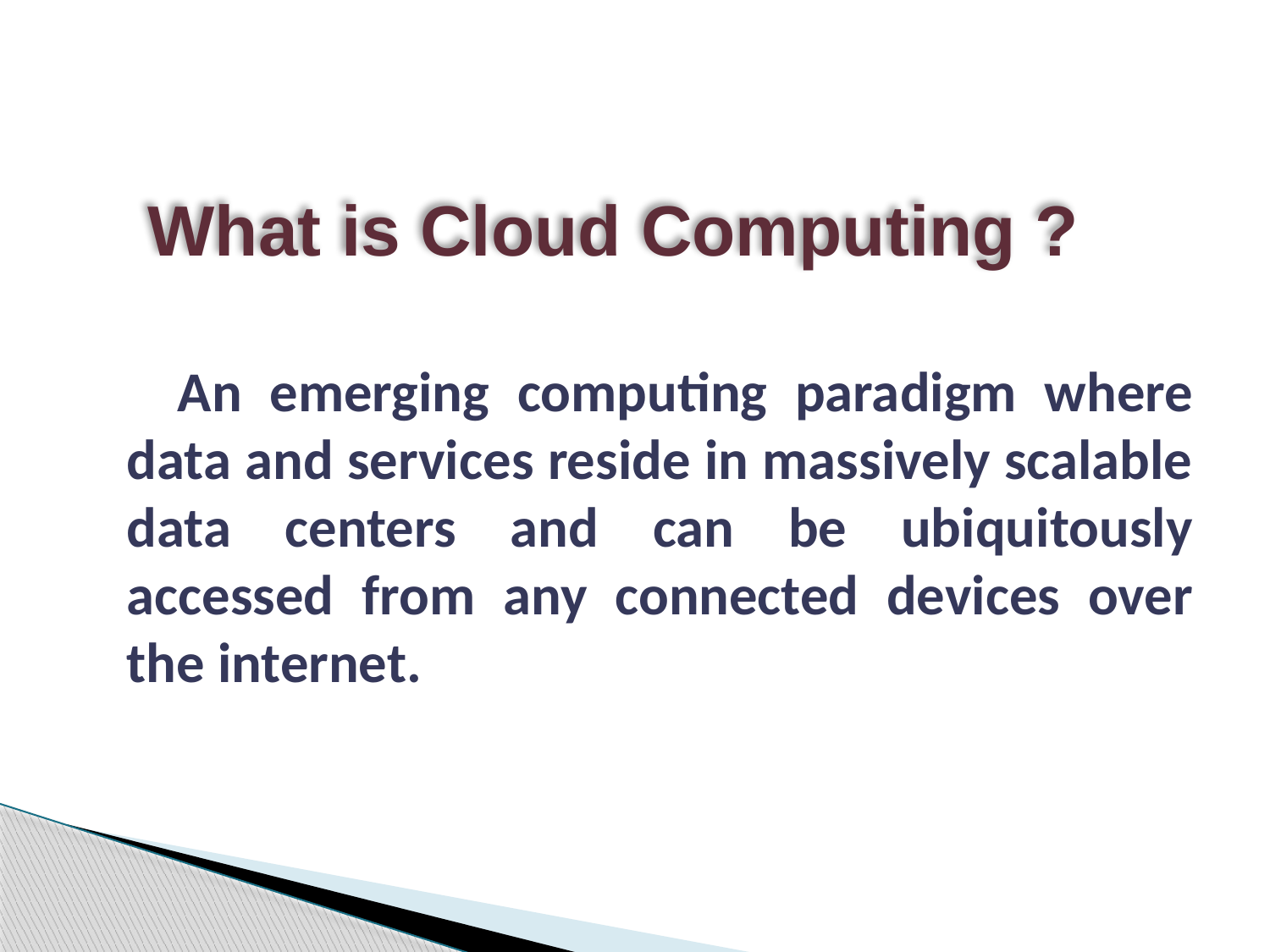

# What is Cloud Computing ?
   An emerging computing paradigm where data and services reside in massively scalable data centers and can be ubiquitously accessed from any connected devices over the internet.